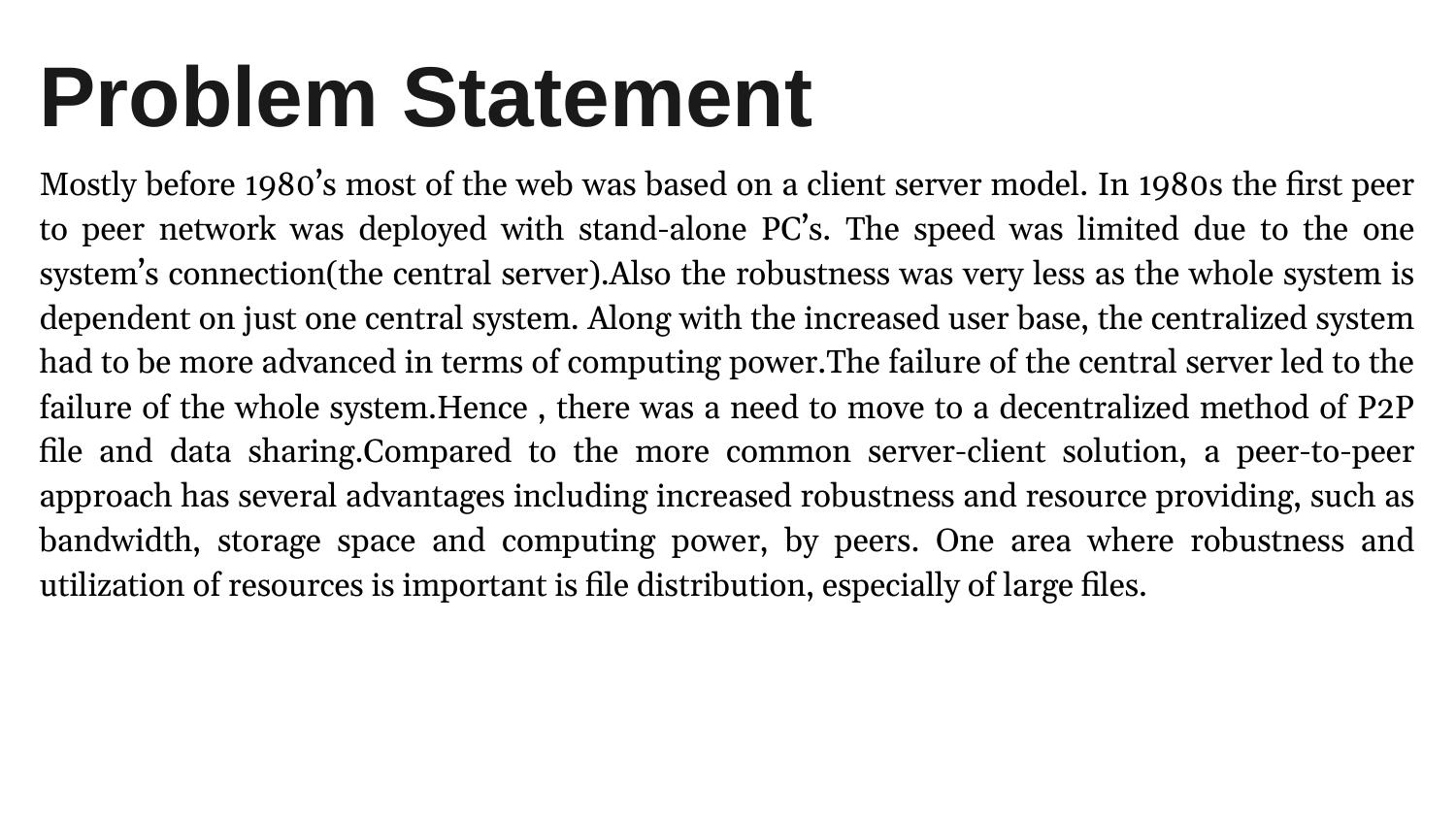

# Problem Statement
Mostly before 1980’s most of the web was based on a client server model. In 1980s the first peer to peer network was deployed with stand-alone PC’s. The speed was limited due to the one system’s connection(the central server).Also the robustness was very less as the whole system is dependent on just one central system. Along with the increased user base, the centralized system had to be more advanced in terms of computing power.The failure of the central server led to the failure of the whole system.Hence , there was a need to move to a decentralized method of P2P file and data sharing.Compared to the more common server-client solution, a peer-to-peer approach has several advantages including increased robustness and resource providing, such as bandwidth, storage space and computing power, by peers. One area where robustness and utilization of resources is important is file distribution, especially of large files.